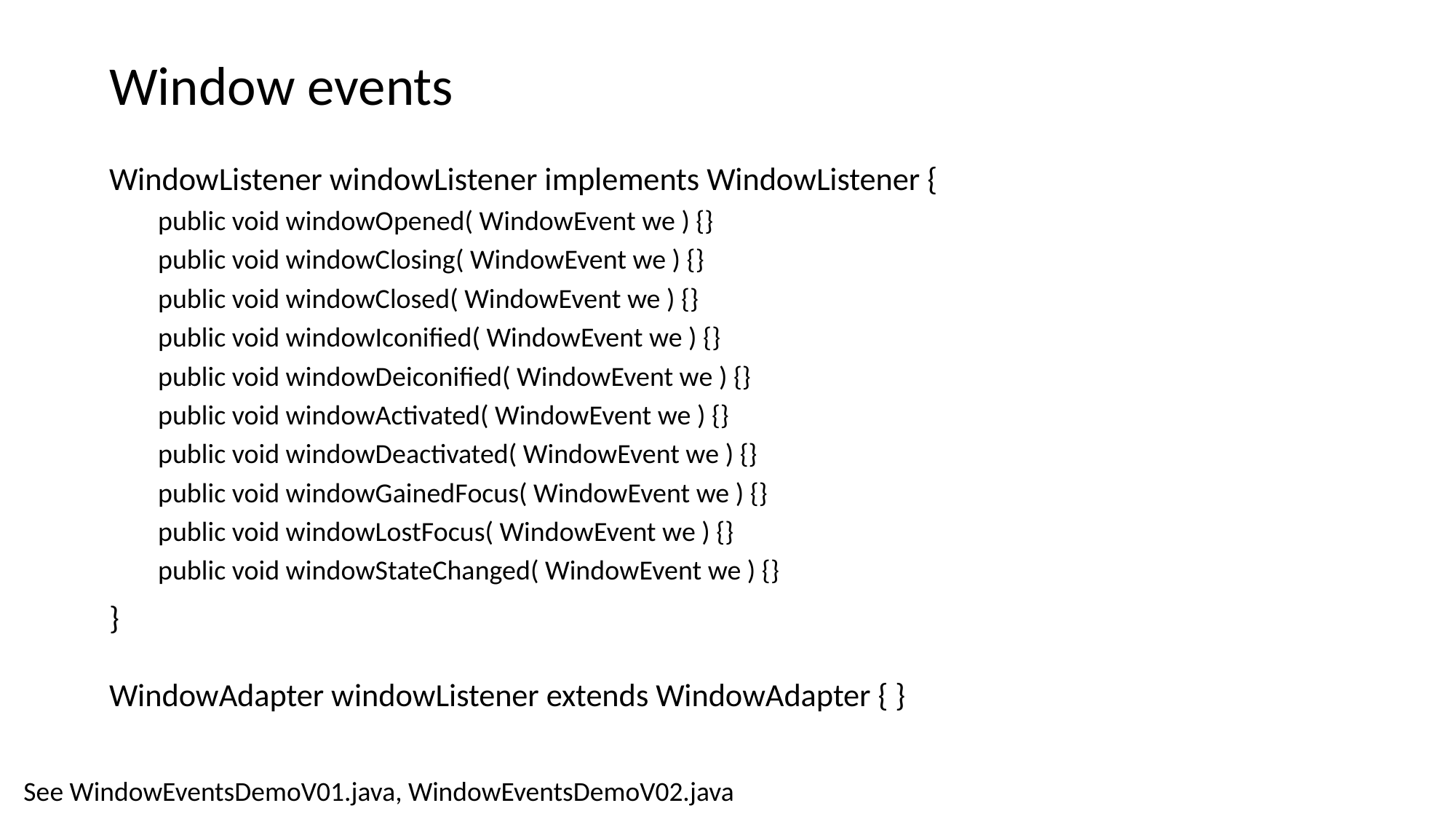

# Window events
WindowListener windowListener implements WindowListener {
public void windowOpened( WindowEvent we ) {}
public void windowClosing( WindowEvent we ) {}
public void windowClosed( WindowEvent we ) {}
public void windowIconified( WindowEvent we ) {}
public void windowDeiconified( WindowEvent we ) {}
public void windowActivated( WindowEvent we ) {}
public void windowDeactivated( WindowEvent we ) {}
public void windowGainedFocus( WindowEvent we ) {}
public void windowLostFocus( WindowEvent we ) {}
public void windowStateChanged( WindowEvent we ) {}
}
WindowAdapter windowListener extends WindowAdapter { }
See WindowEventsDemoV01.java, WindowEventsDemoV02.java